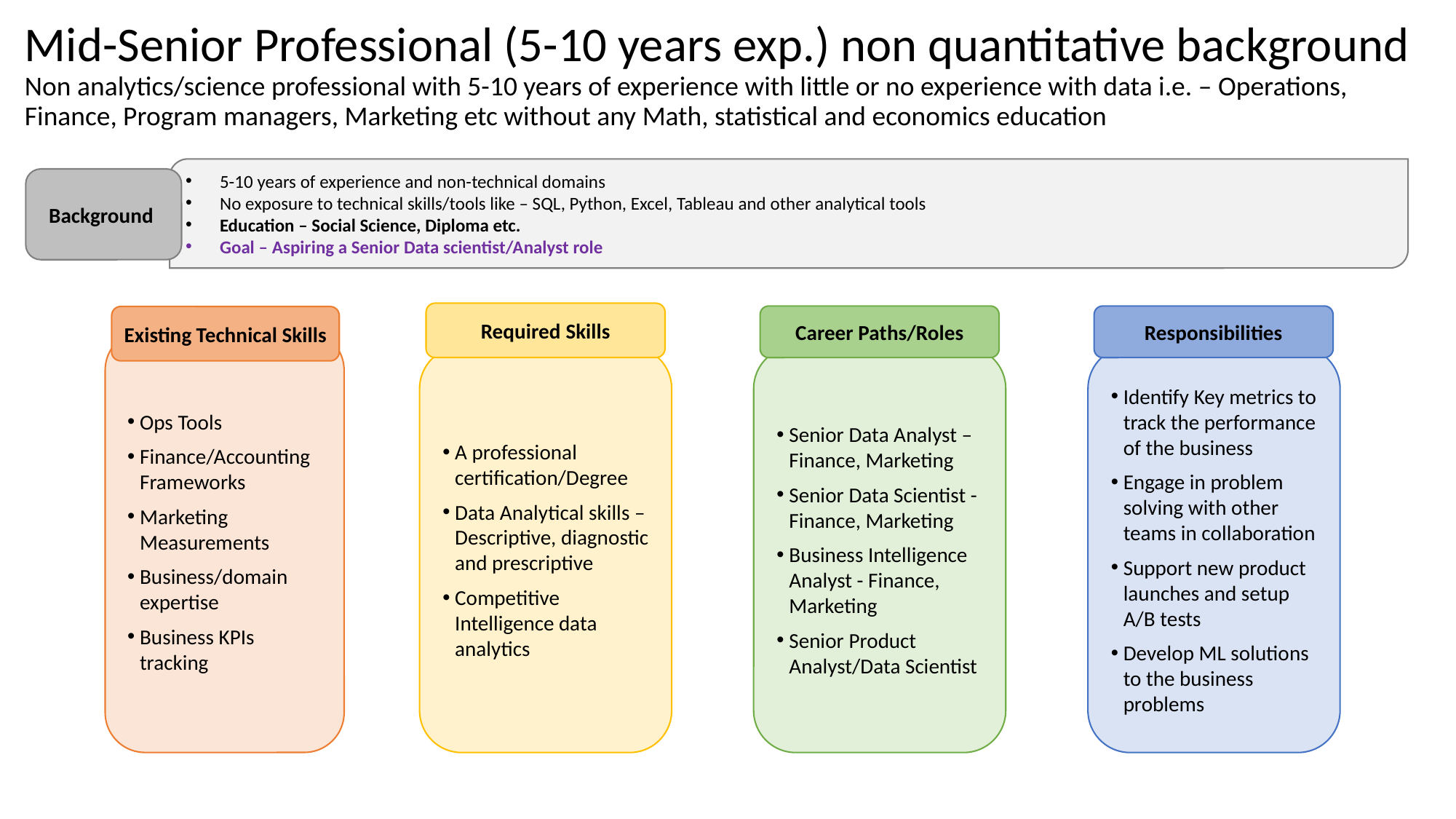

# Mid-Senior Professional (5-10 years exp.) non quantitative background Non analytics/science professional with 5-10 years of experience with little or no experience with data i.e. – Operations, Finance, Program managers, Marketing etc without any Math, statistical and economics education
5-10 years of experience and non-technical domains
No exposure to technical skills/tools like – SQL, Python, Excel, Tableau and other analytical tools
Education – Social Science, Diploma etc.
Goal – Aspiring a Senior Data scientist/Analyst role
Background
Required Skills
Career Paths/Roles
Responsibilities
Existing Technical Skills
Ops Tools
Finance/Accounting Frameworks
Marketing Measurements
Business/domain expertise
Business KPIs tracking
Identify Key metrics to track the performance of the business
Engage in problem solving with other teams in collaboration
Support new product launches and setup A/B tests
Develop ML solutions to the business problems
Senior Data Analyst – Finance, Marketing
Senior Data Scientist - Finance, Marketing
Business Intelligence Analyst - Finance, Marketing
Senior Product Analyst/Data Scientist
A professional certification/Degree
Data Analytical skills – Descriptive, diagnostic and prescriptive
Competitive Intelligence data analytics